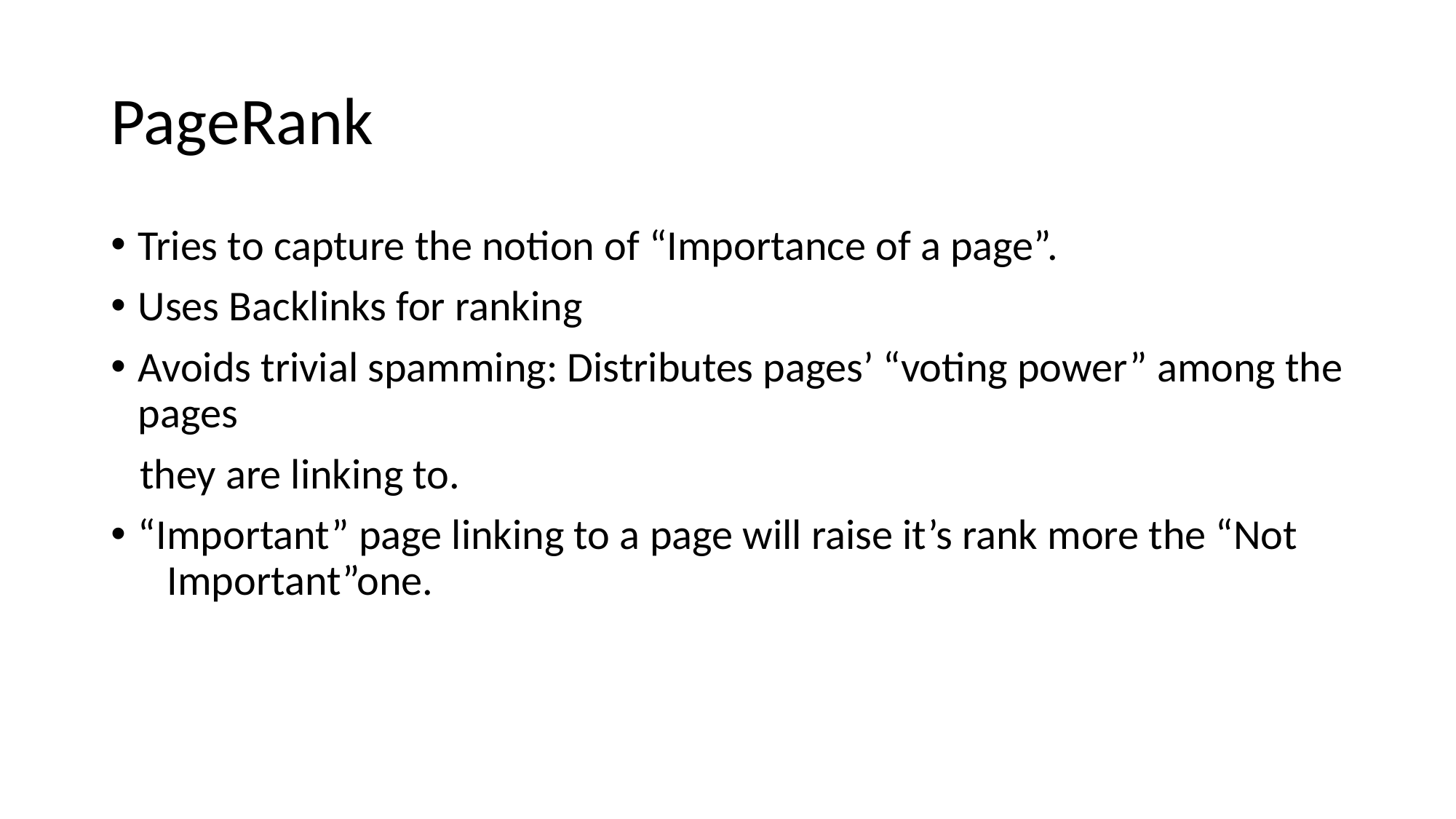

# PageRank
Tries to capture the notion of “Importance of a page”.
Uses Backlinks for ranking
Avoids trivial spamming: Distributes pages’ “voting power” among the pages
   they are linking to.
“Important” page linking to a page will raise it’s rank more the “Not        Important”one.